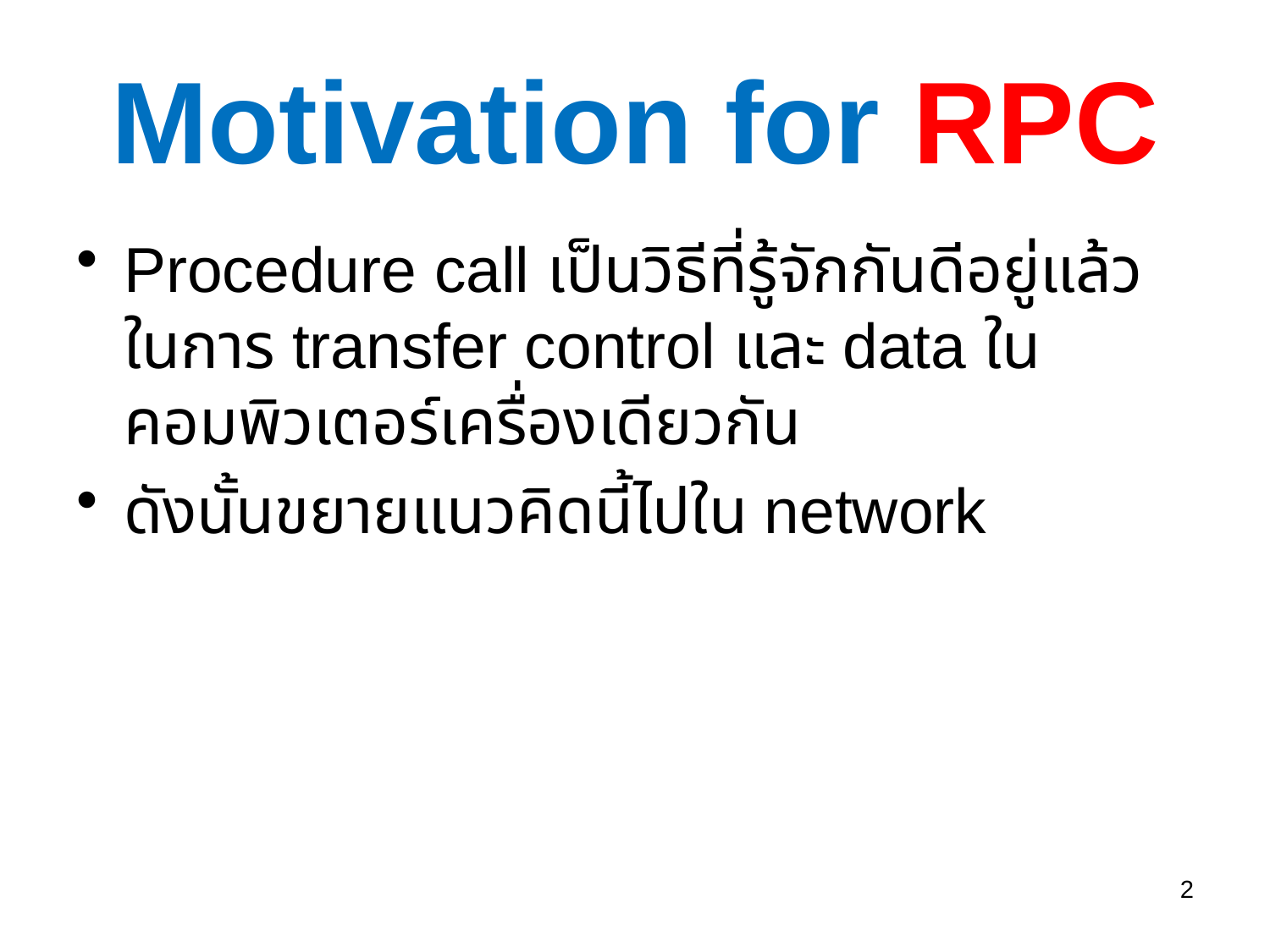

# Motivation for RPC
Procedure call เป็นวิธีที่รู้จักกันดีอยู่แล้วในการ transfer control และ data ในคอมพิวเตอร์เครื่องเดียวกัน
ดังนั้นขยายแนวคิดนี้ไปใน network
2